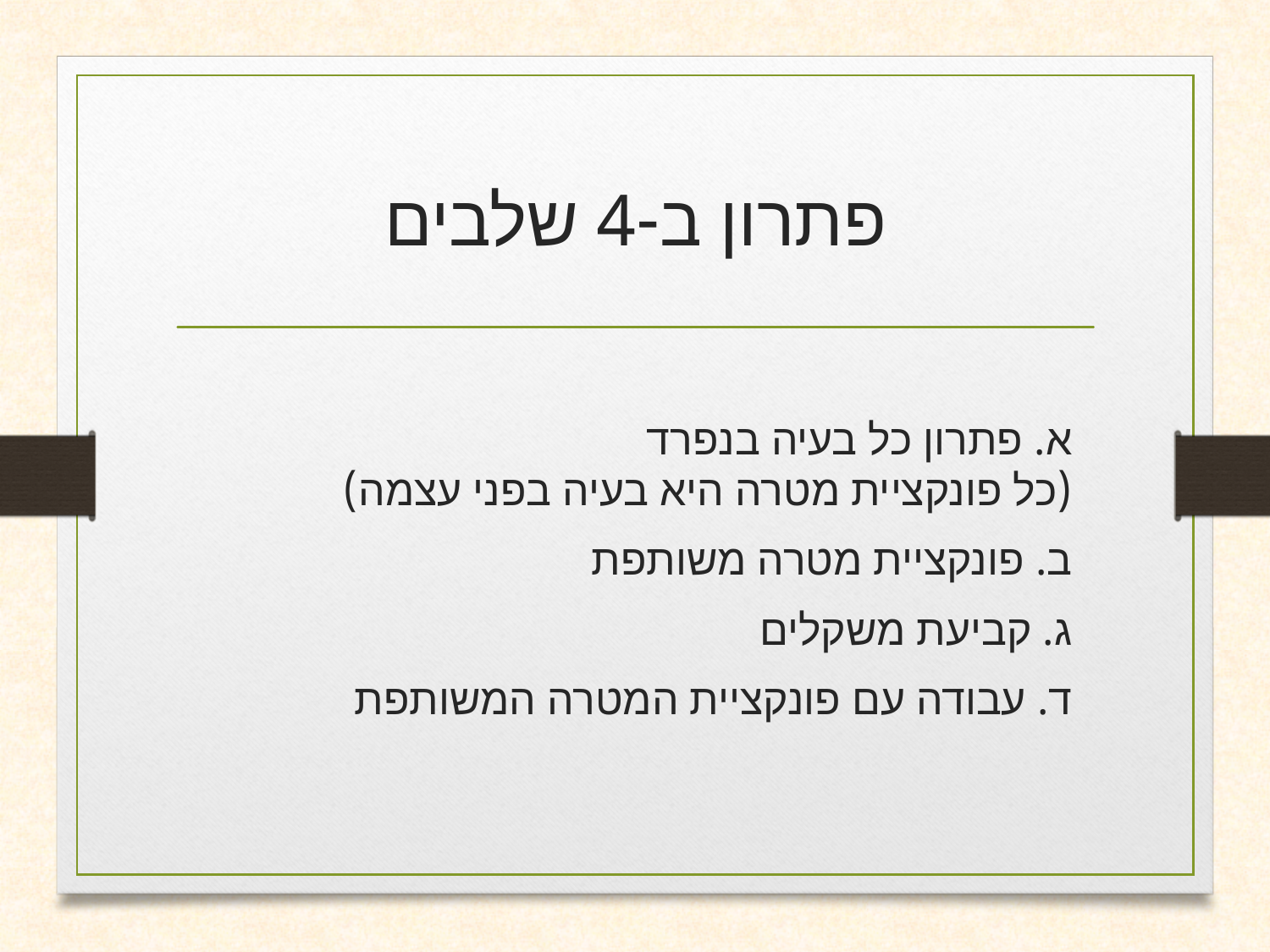

# פתרון ב-4 שלבים
א. פתרון כל בעיה בנפרד
(כל פונקציית מטרה היא בעיה בפני עצמה)
ב. פונקציית מטרה משותפת
ג. קביעת משקלים
ד. עבודה עם פונקציית המטרה המשותפת